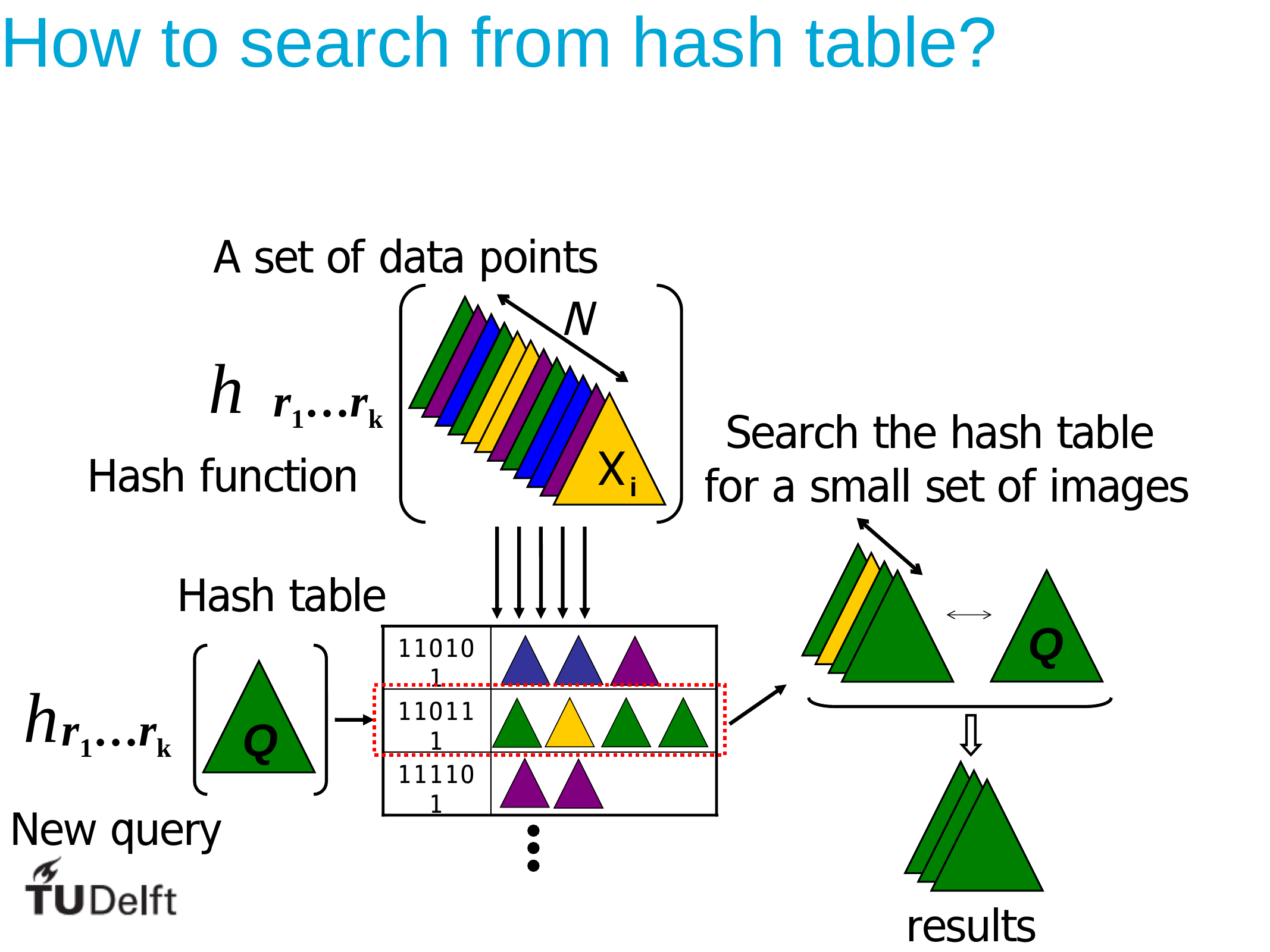

How to search from hash table?
A set of data points

N

Xi
h
  r1…rk
Search the hash table
for a small set of images
Hash function

Hash table

Q

110101

h
  r1…rk

110111

Q

111101

New query

results